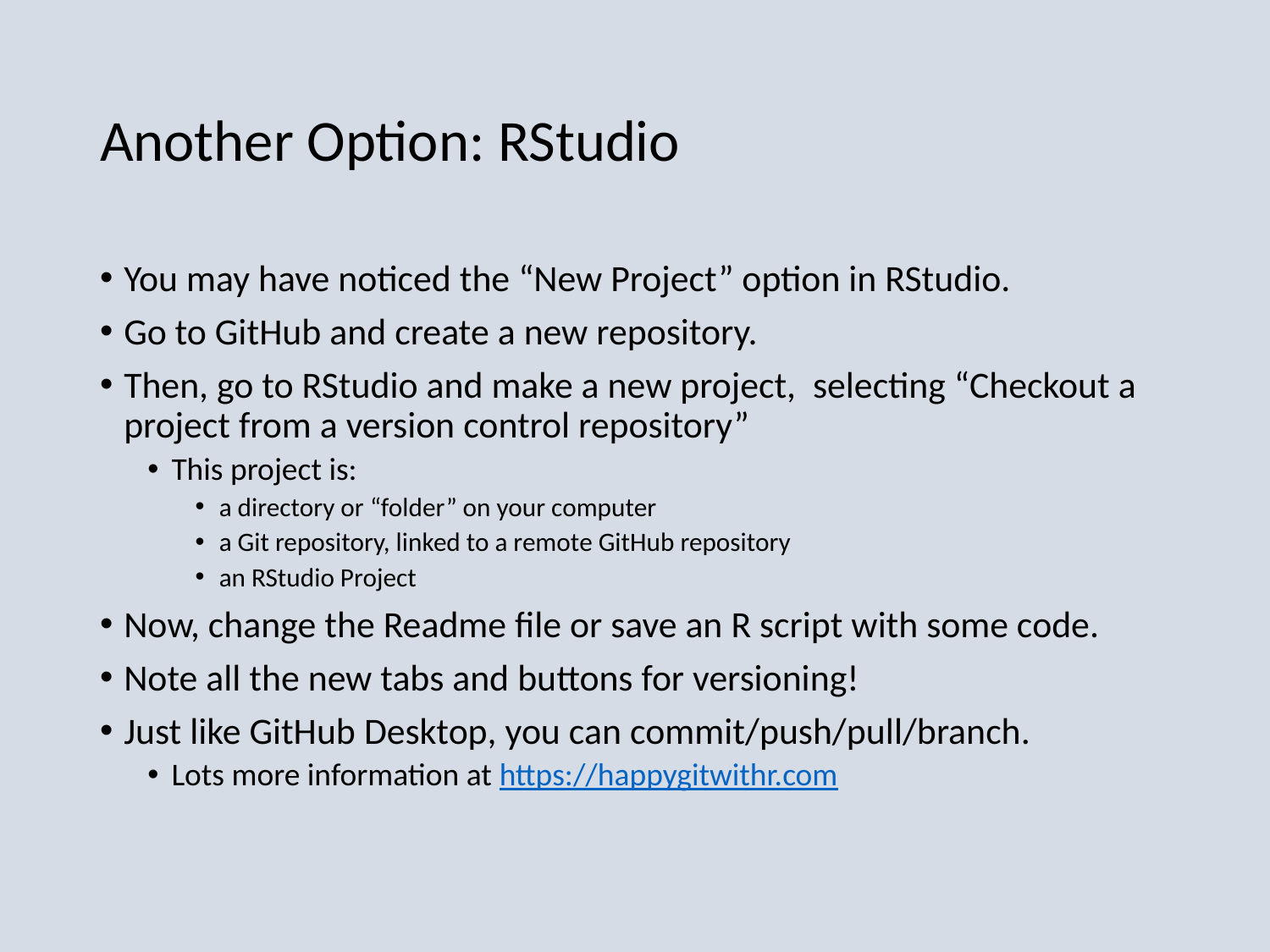

# Another Option: RStudio
You may have noticed the “New Project” option in RStudio.
Go to GitHub and create a new repository.
Then, go to RStudio and make a new project,  selecting “Checkout a project from a version control repository”
This project is:
a directory or “folder” on your computer
a Git repository, linked to a remote GitHub repository
an RStudio Project
Now, change the Readme file or save an R script with some code.
Note all the new tabs and buttons for versioning!
Just like GitHub Desktop, you can commit/push/pull/branch.
Lots more information at https://happygitwithr.com